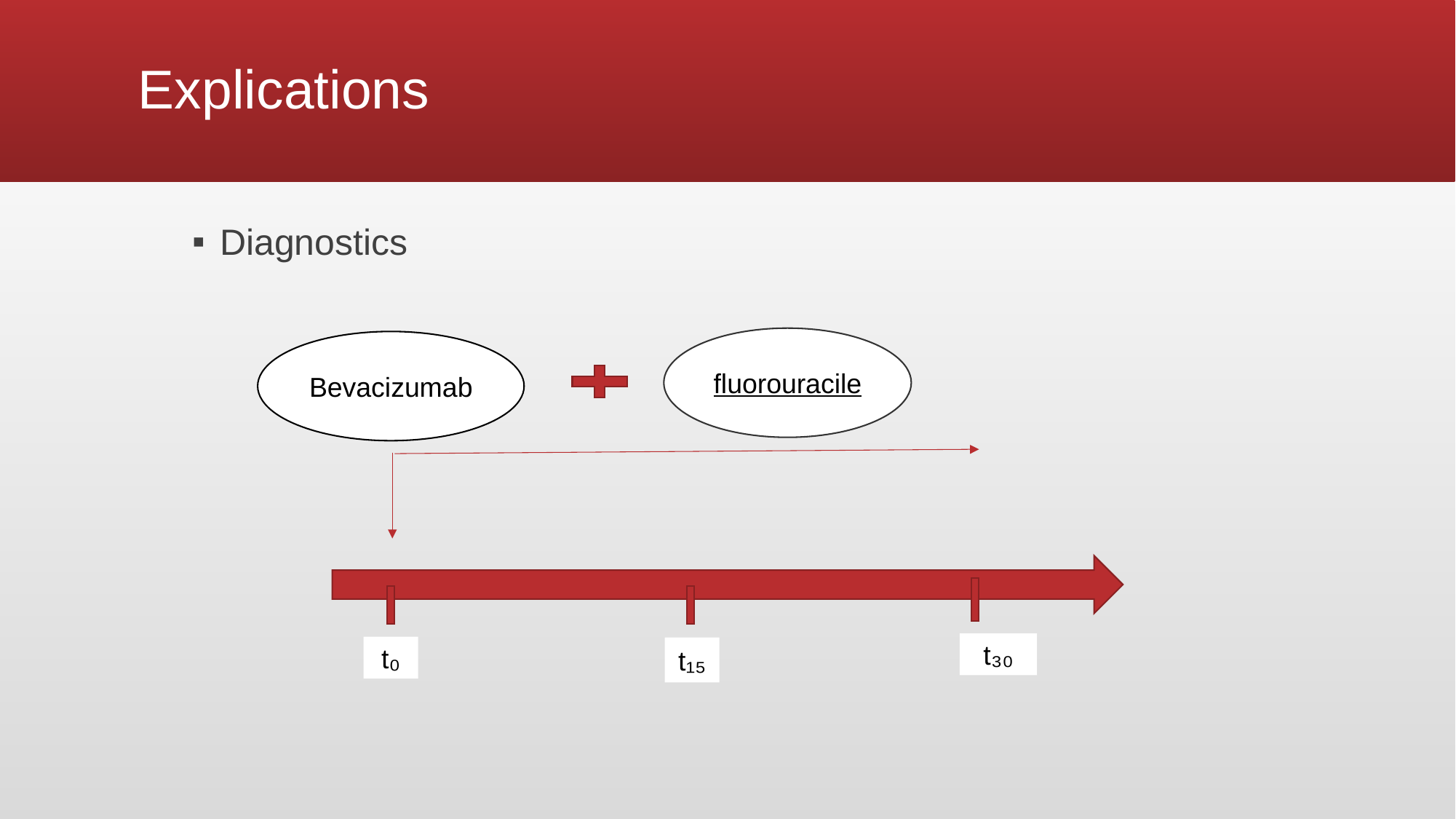

# Explications
Diagnostics
fluorouracile
Bevacizumab

t₃₀
t₀
t₁₅